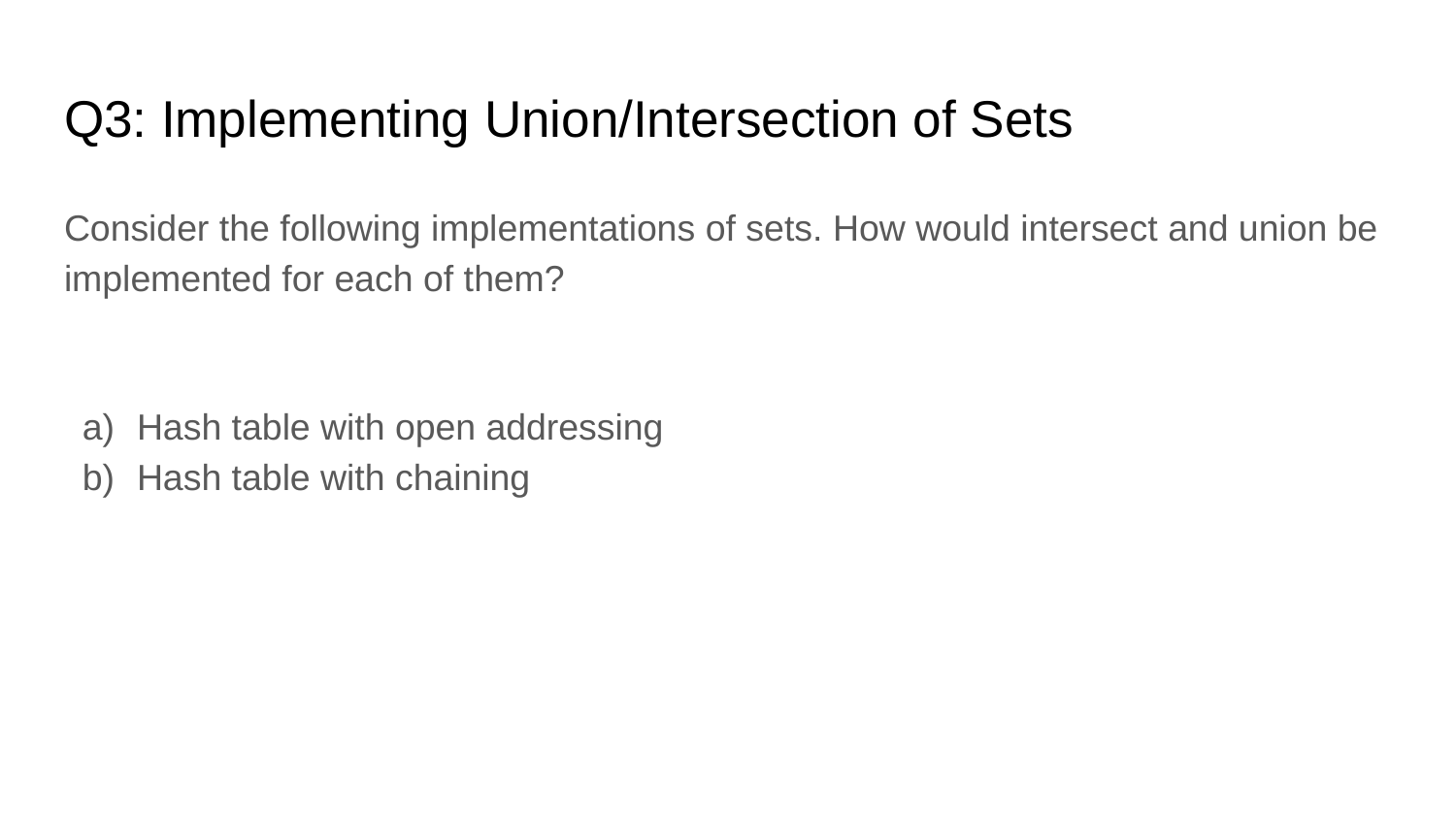

# Q3: Implementing Union/Intersection of Sets
Consider the following implementations of sets. How would intersect and union be implemented for each of them?

Hash table with open addressing
Hash table with chaining